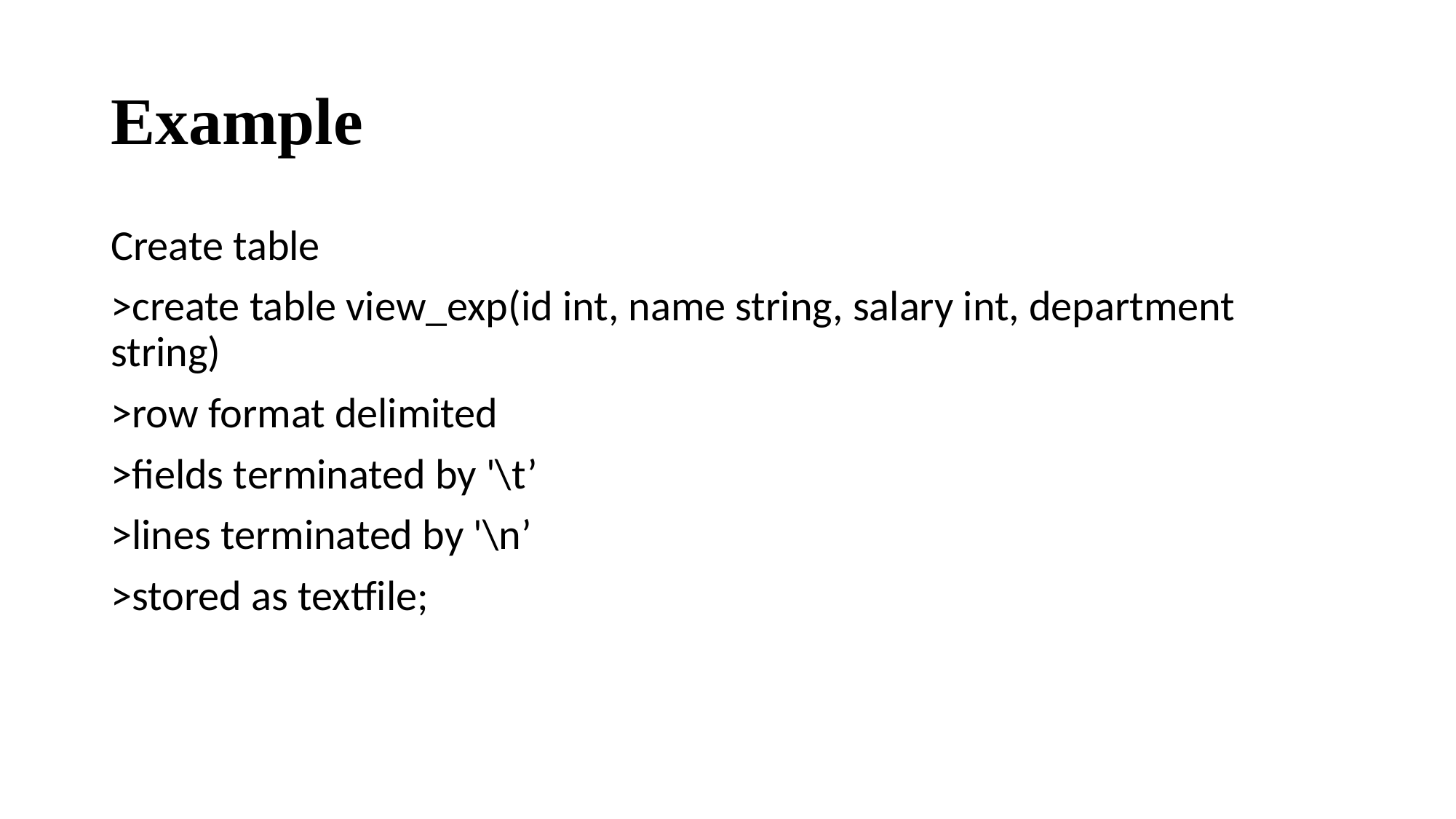

# Example
Create table
>create table view_exp(id int, name string, salary int, department string)
>row format delimited
>fields terminated by '\t’
>lines terminated by '\n’
>stored as textfile;